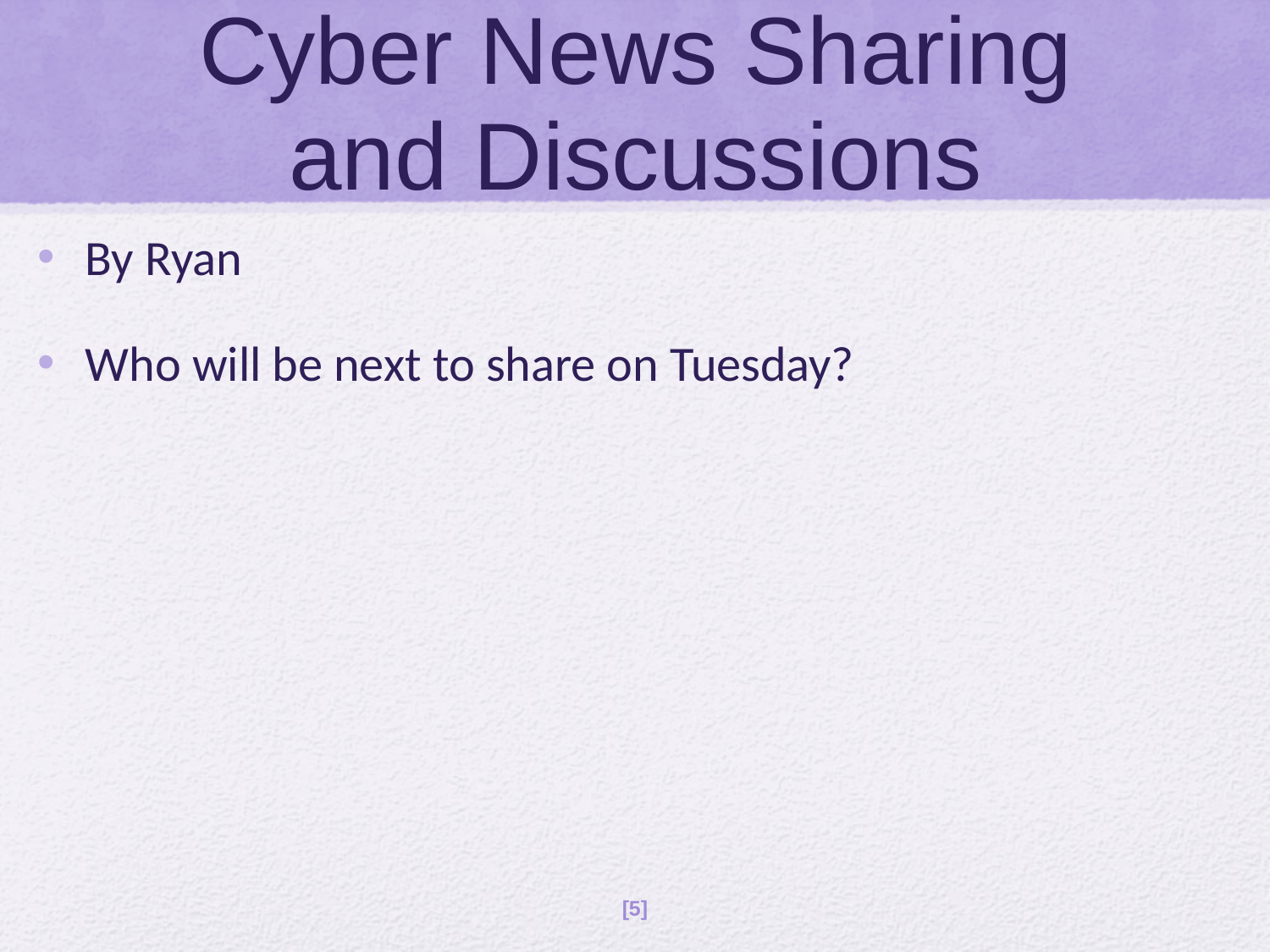

# Cyber News Sharing and Discussions
By Ryan

Who will be next to share on Tuesday?
[5]